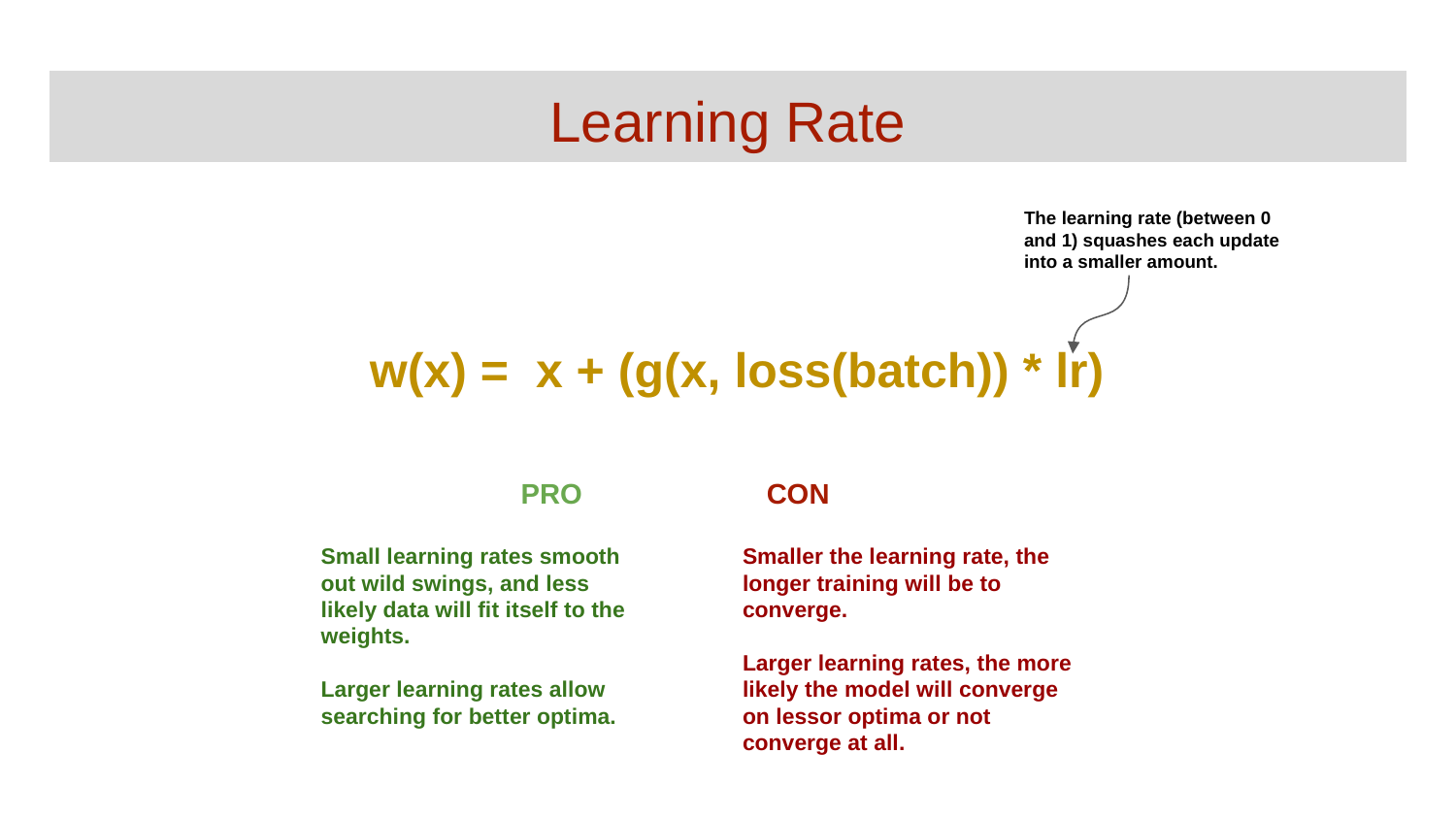

# Learning Rate
The learning rate (between 0 and 1) squashes each update into a smaller amount.
w(x) =  x + (g(x, loss(batch)) * lr)
PRO                       CON
Small learning rates smooth out wild swings, and less likely data will fit itself to the weights.

Larger learning rates allow searching for better optima.

Smaller the learning rate, the longer training will be to converge.

Larger learning rates, the more likely the model will converge on lessor optima or not converge at all.